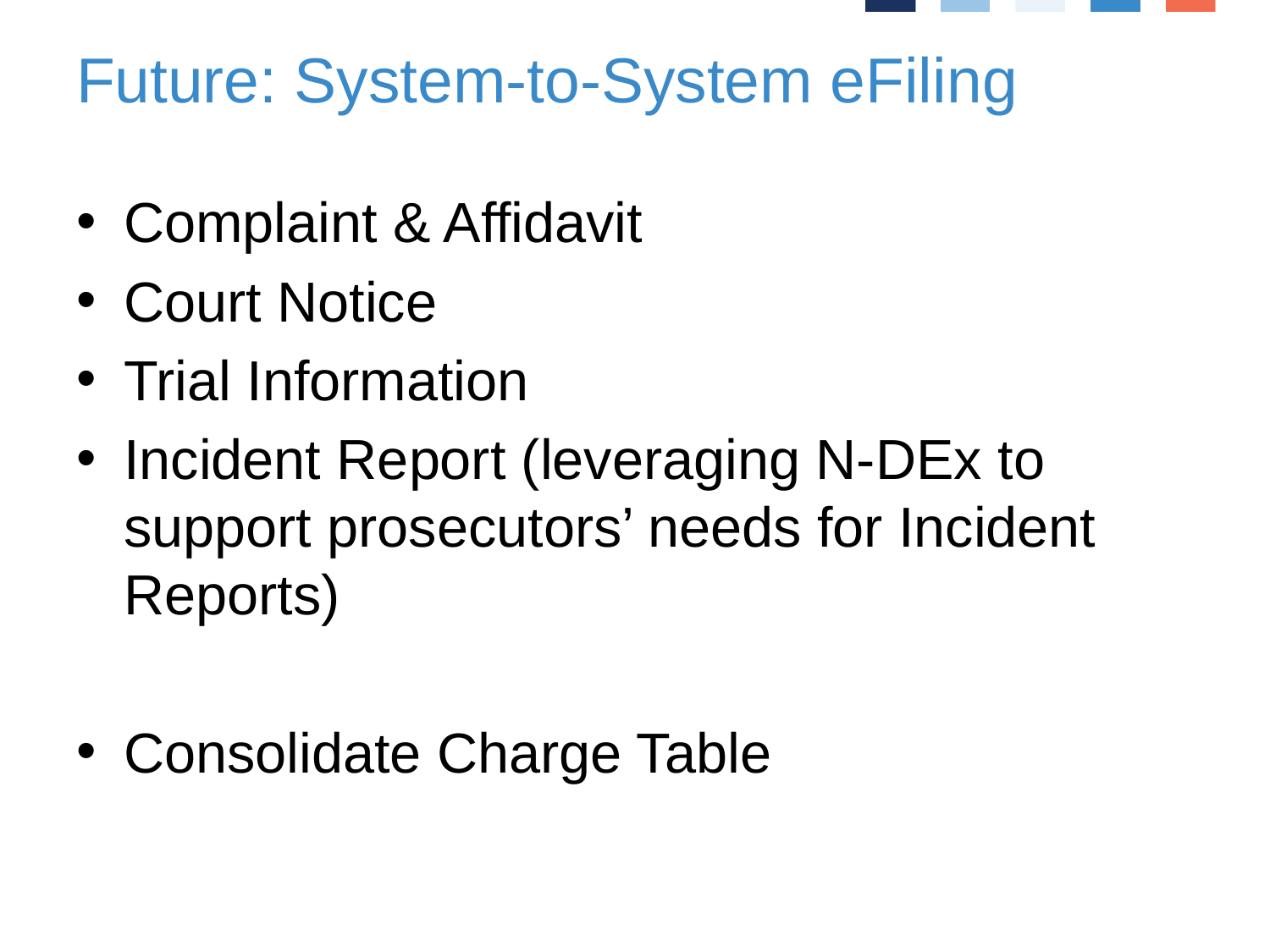

# Future: System-to-System eFiling
Complaint & Affidavit
Court Notice
Trial Information
Incident Report (leveraging N-DEx to support prosecutors’ needs for Incident Reports)

Consolidate Charge Table